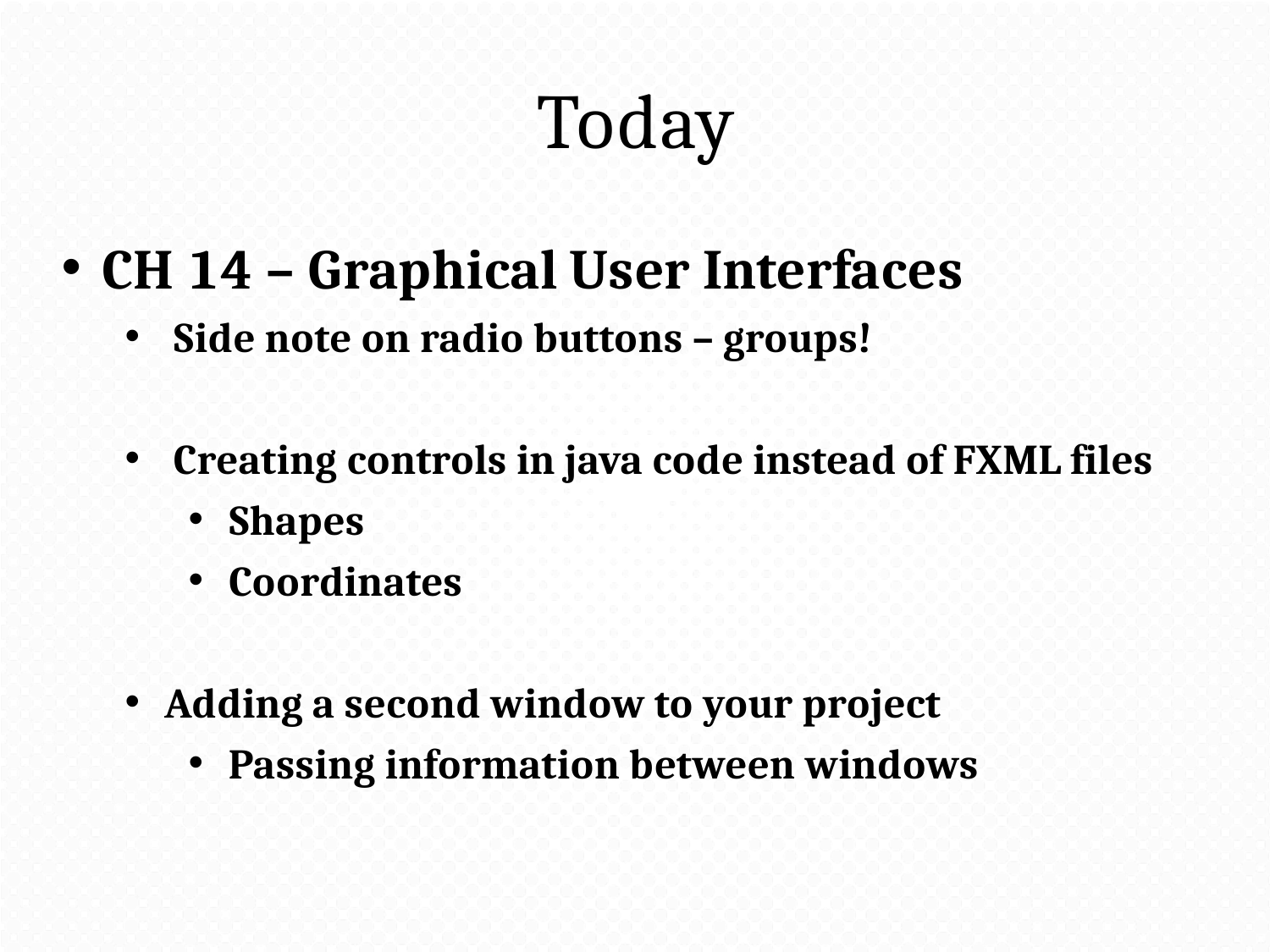

# Today
CH 14 – Graphical User Interfaces
Side note on radio buttons – groups!

Creating controls in java code instead of FXML files
Shapes
Coordinates

Adding a second window to your project
Passing information between windows